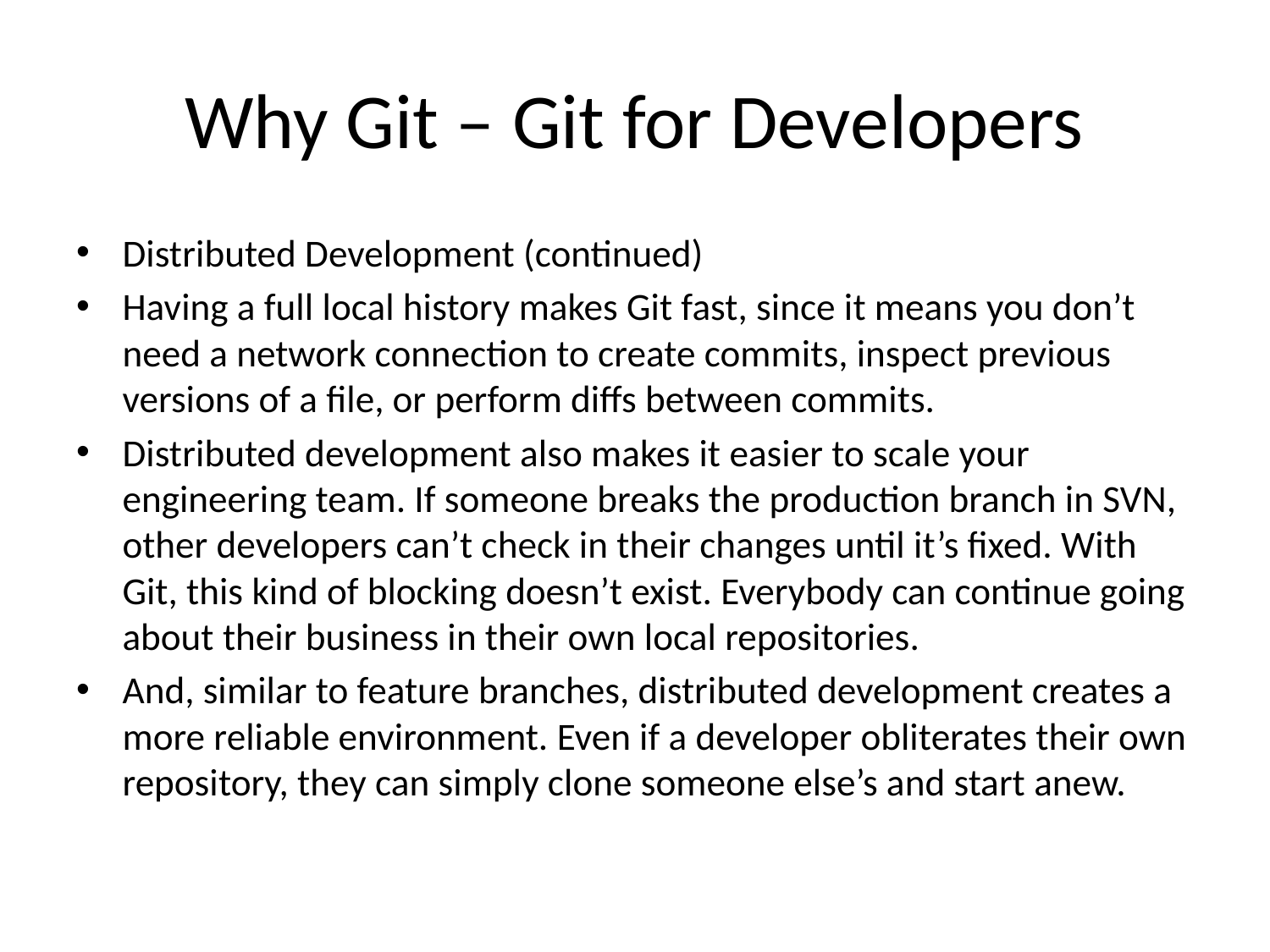

# Why Git – Git for Developers
Distributed Development (continued)
Having a full local history makes Git fast, since it means you don’t need a network connection to create commits, inspect previous versions of a file, or perform diffs between commits.
Distributed development also makes it easier to scale your engineering team. If someone breaks the production branch in SVN, other developers can’t check in their changes until it’s fixed. With Git, this kind of blocking doesn’t exist. Everybody can continue going about their business in their own local repositories.
And, similar to feature branches, distributed development creates a more reliable environment. Even if a developer obliterates their own repository, they can simply clone someone else’s and start anew.